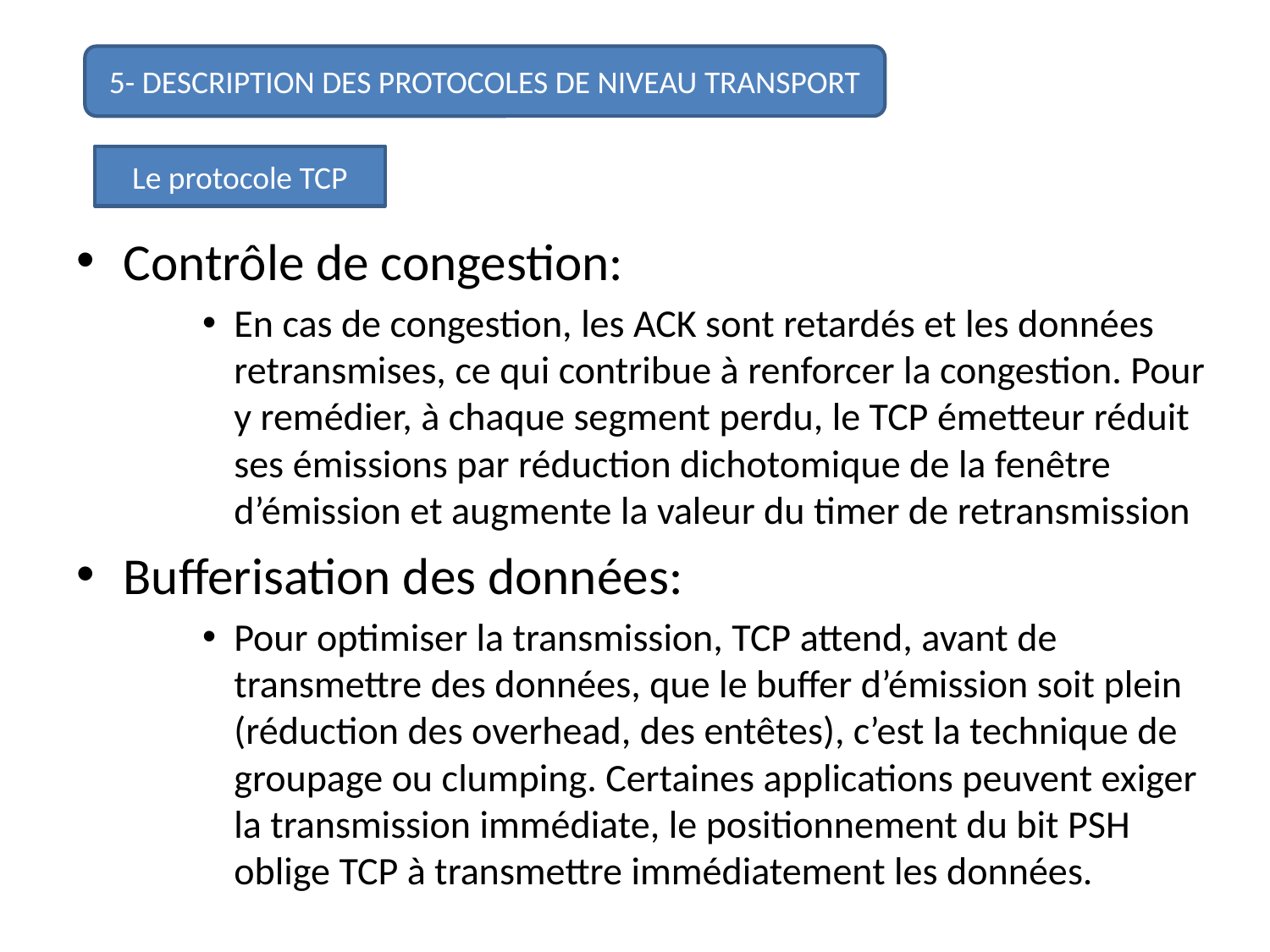

#
5- DESCRIPTION DES PROTOCOLES DE NIVEAU TRANSPORT
Le protocole TCP
Contrôle de congestion:
En cas de congestion, les ACK sont retardés et les données retransmises, ce qui contribue à renforcer la congestion. Pour y remédier, à chaque segment perdu, le TCP émetteur réduit  ses émissions par réduction dichotomique de la fenêtre d’émission et augmente la valeur du timer de retransmission
Bufferisation des données:
Pour optimiser la transmission, TCP attend, avant de transmettre des données, que le buffer d’émission soit plein (réduction des overhead, des entêtes), c’est la technique de groupage ou clumping. Certaines applications peuvent exiger la transmission immédiate, le positionnement du bit PSH oblige TCP à transmettre immédiatement les données.